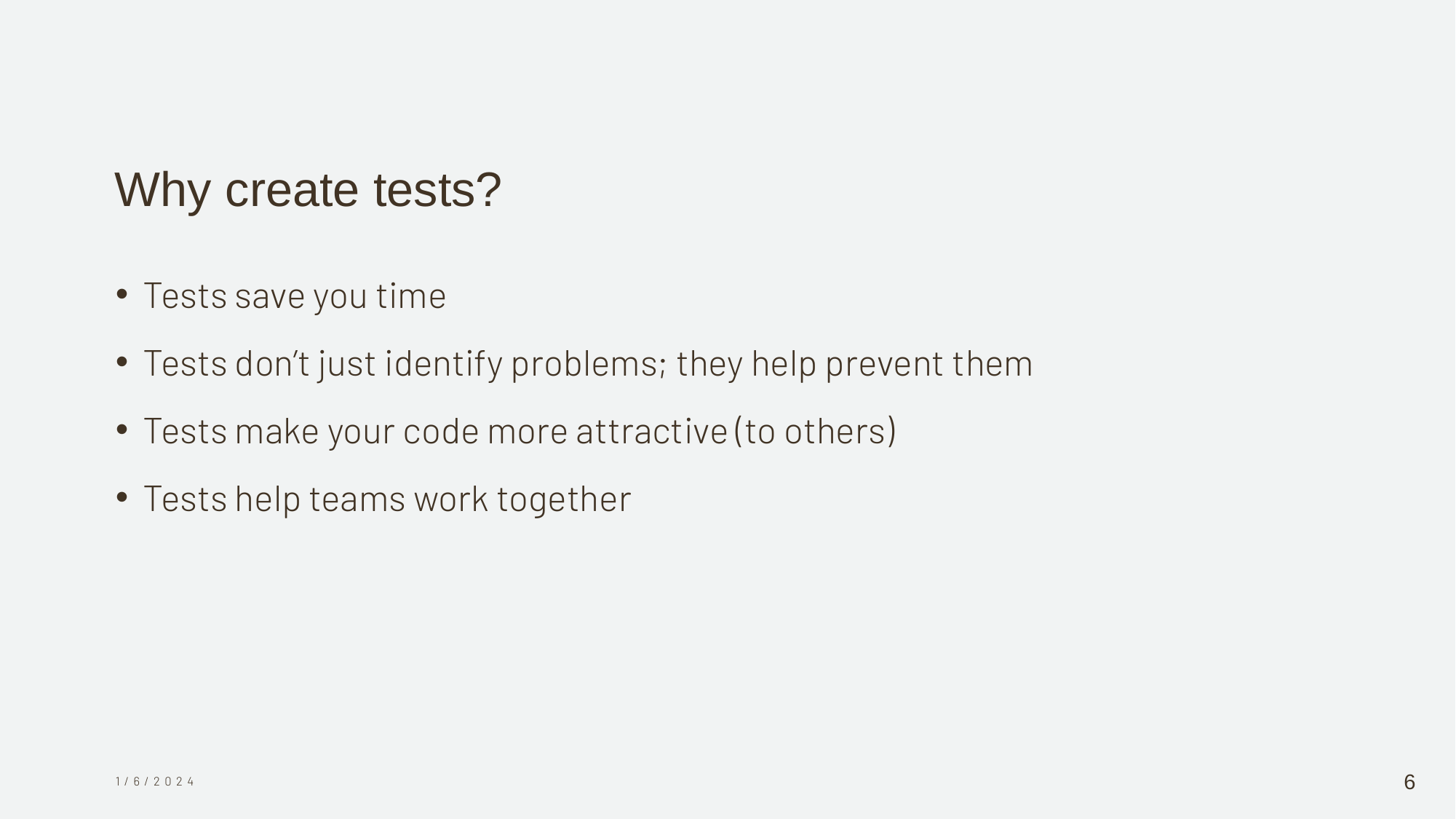

# Why create tests?
Tests save you time
Tests don’t just identify problems; they help prevent them
Tests make your code more attractive (to others)
Tests help teams work together
1/6/2024
6